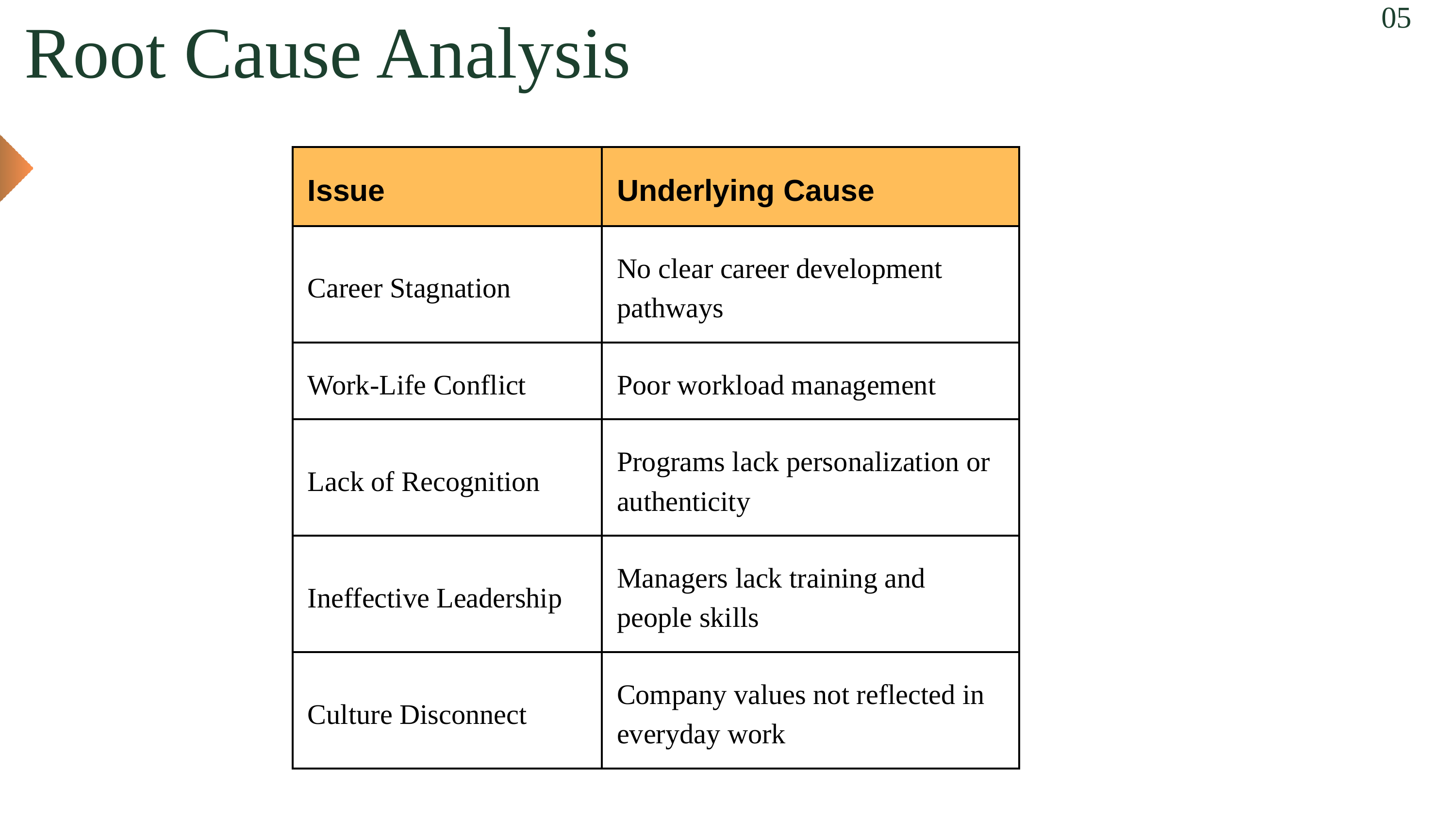

05
Root Cause Analysis

| Issue | Underlying Cause |
| --- | --- |
| Career Stagnation | No clear career development pathways |
| Work-Life Conflict | Poor workload management |
| Lack of Recognition | Programs lack personalization or authenticity |
| Ineffective Leadership | Managers lack training and people skills |
| Culture Disconnect | Company values not reflected in everyday work |